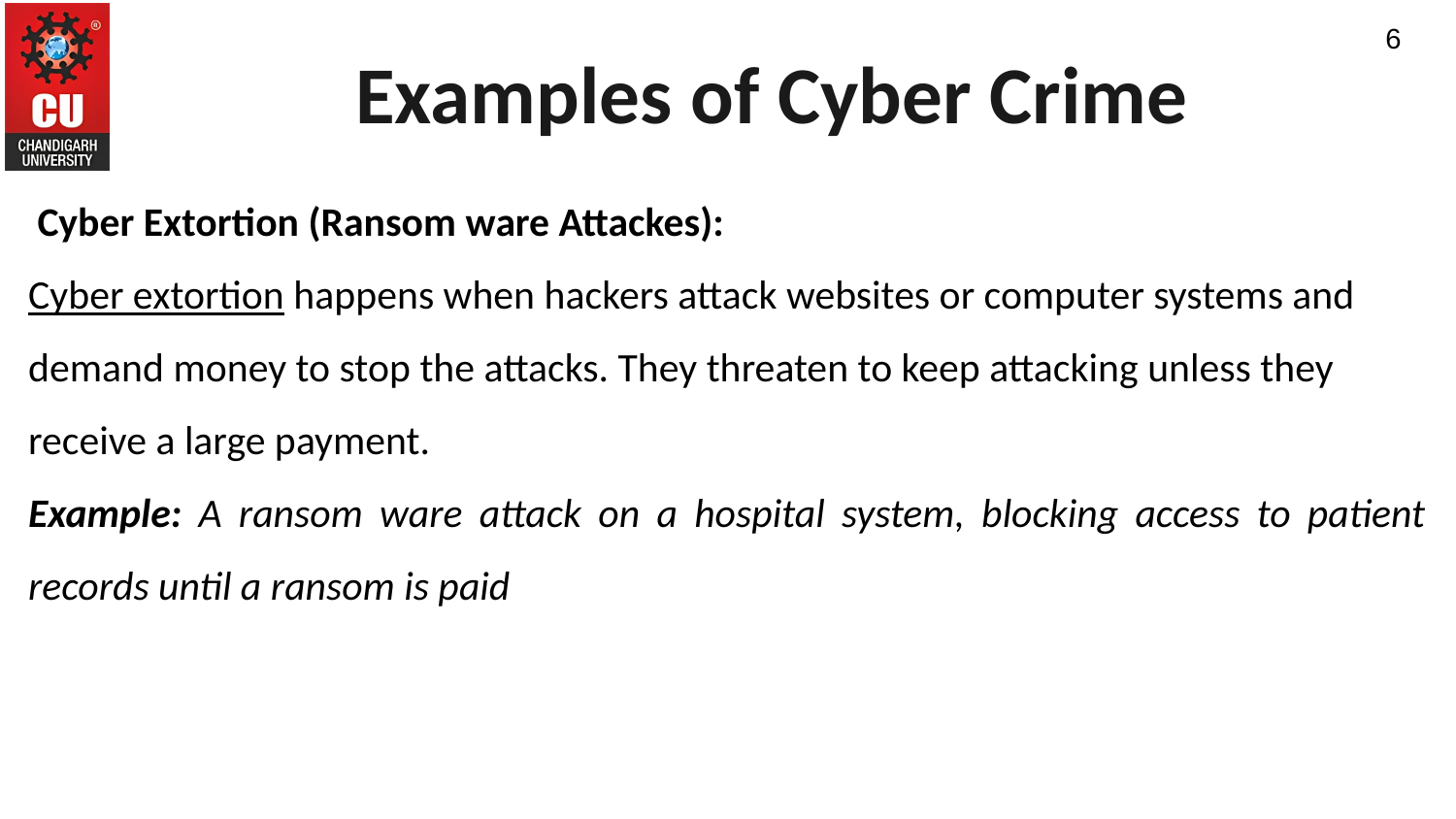

6
Examples of Cyber Crime

 Cyber Extortion (Ransom ware Attackes):
Cyber extortion happens when hackers attack websites or computer systems and demand money to stop the attacks. They threaten to keep attacking unless they receive a large payment.
Example: A ransom ware attack on a hospital system, blocking access to patient records until a ransom is paid